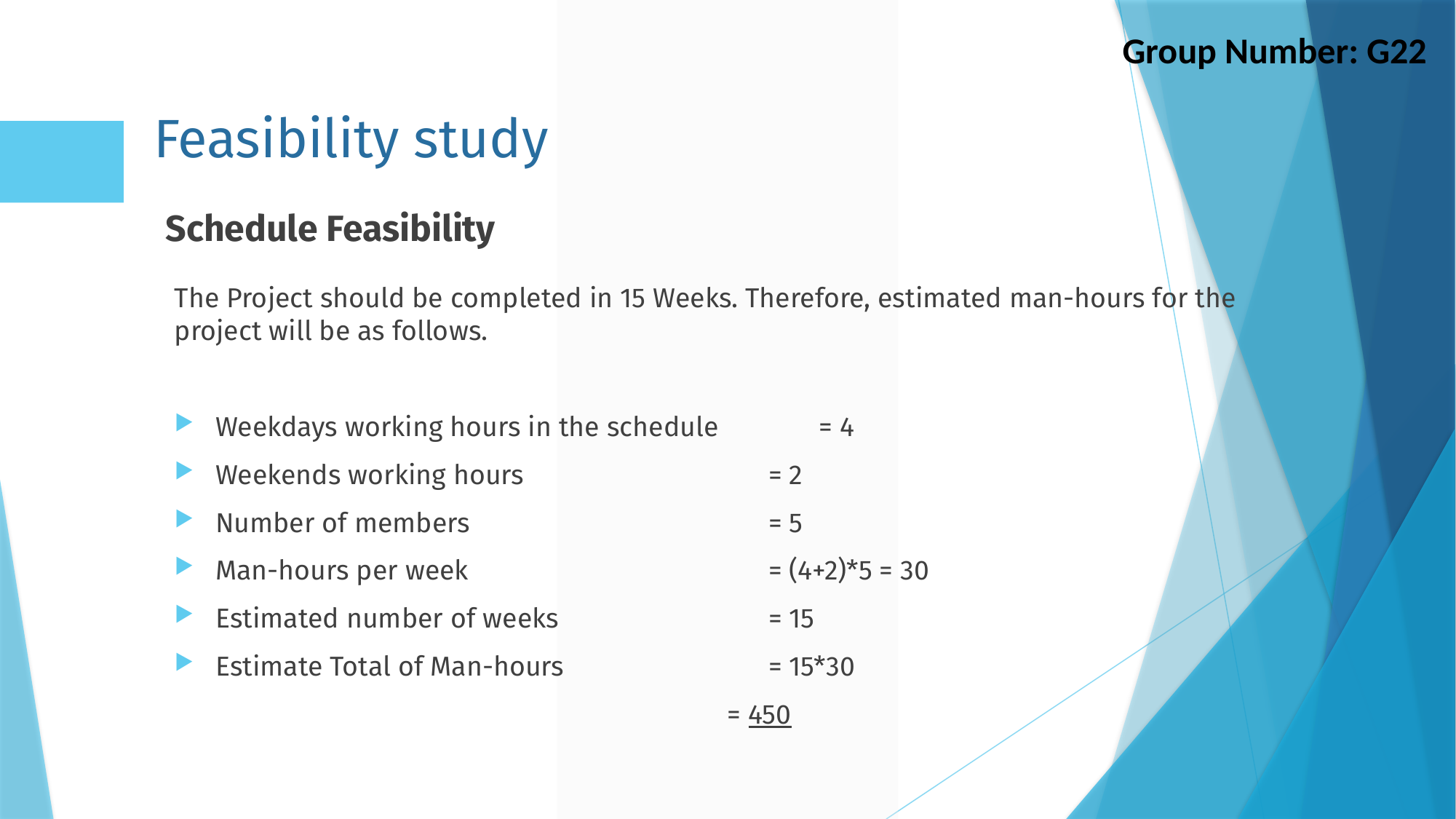

Group Number: G22
# Feasibility study
Schedule Feasibility
The Project should be completed in 15 Weeks. Therefore, estimated man-hours for the project will be as follows.

Weekdays working hours in the schedule	        = 4
Weekends working hours                          	 = 2
Number of members                                	 = 5
Man-hours per week                                 	 = (4+2)*5 = 30
Estimated number of weeks                     	 = 15
Estimate Total of Man-hours                     	 = 15*30
                                                                    	 = 450